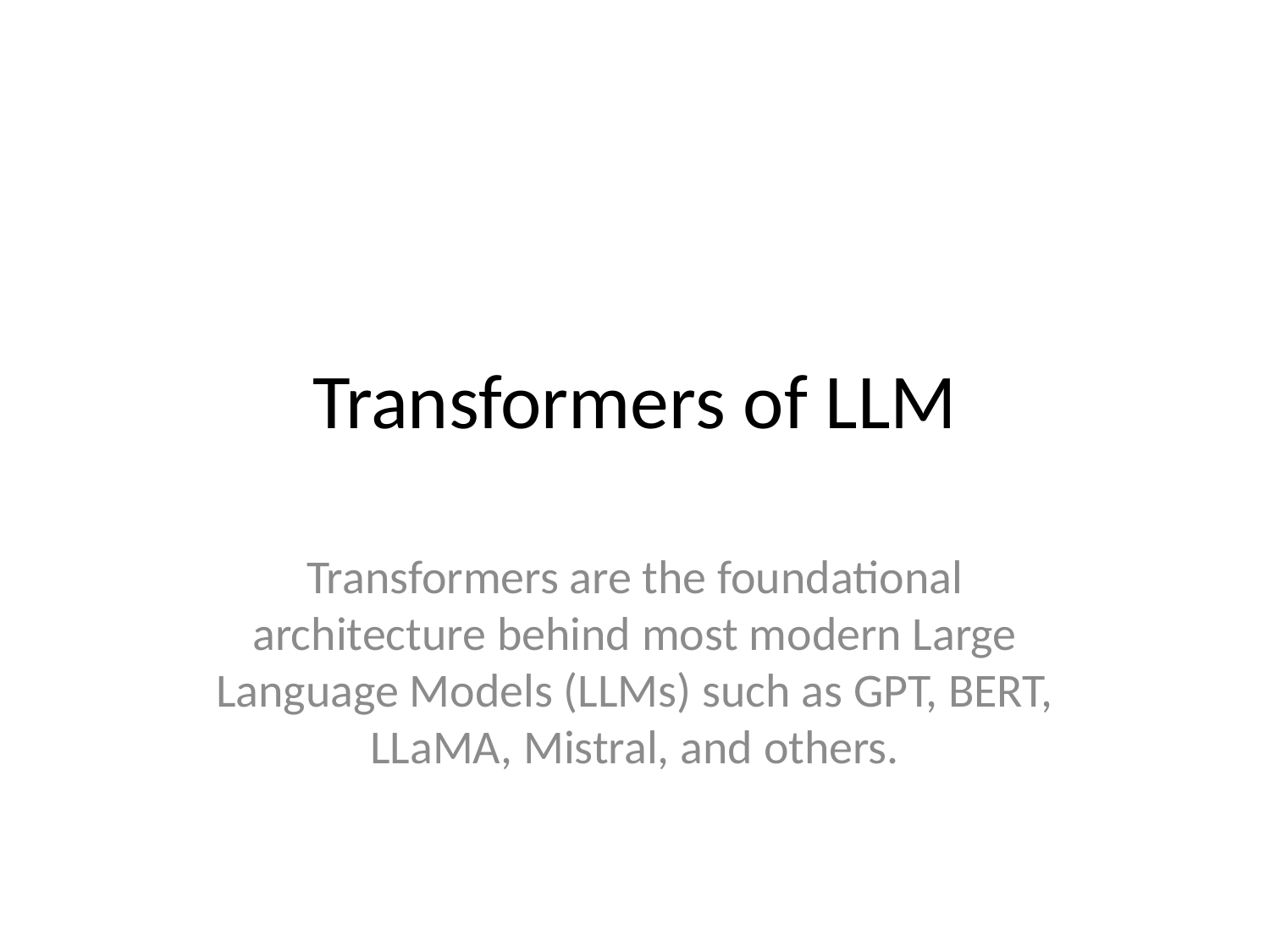

# Transformers of LLM
Transformers are the foundational architecture behind most modern Large Language Models (LLMs) such as GPT, BERT, LLaMA, Mistral, and others.